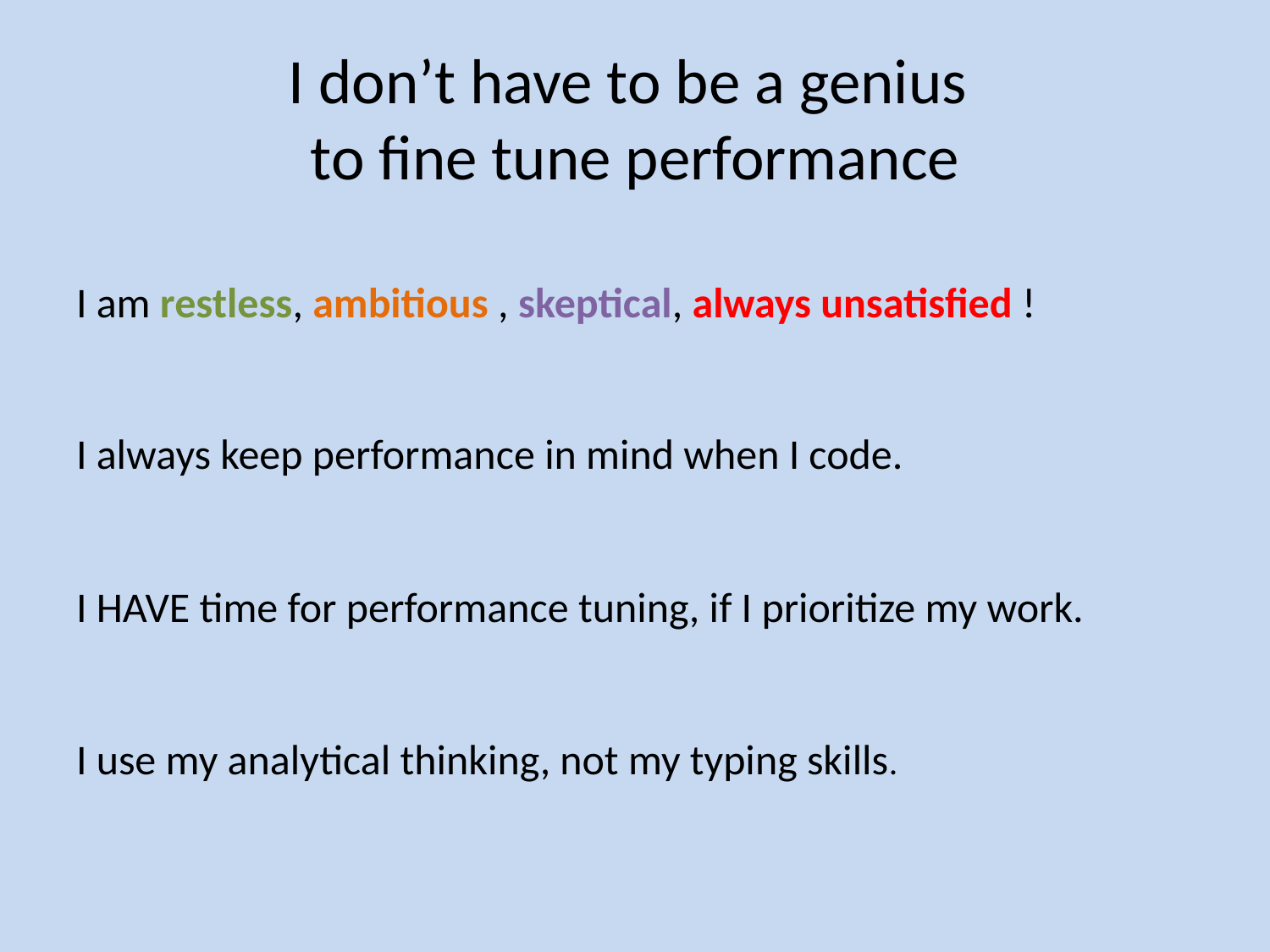

# I don’t have to be a genius to fine tune performance
I am restless, ambitious , skeptical, always unsatisfied !

I always keep performance in mind when I code.

I HAVE time for performance tuning, if I prioritize my work.

I use my analytical thinking, not my typing skills.